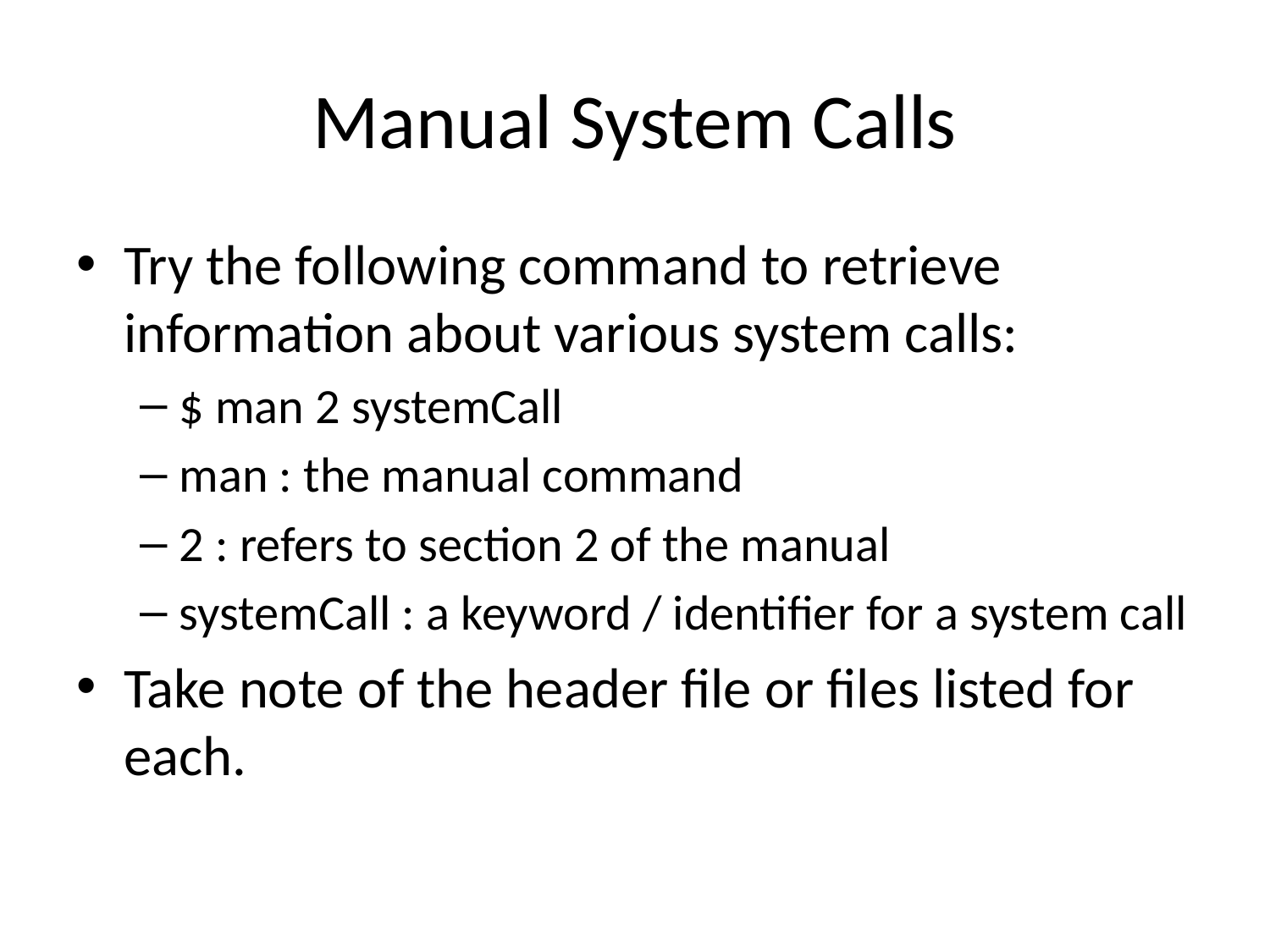

# Manual System Calls
Try the following command to retrieve information about various system calls:
$ man 2 systemCall
man : the manual command
2 : refers to section 2 of the manual
systemCall : a keyword / identifier for a system call
Take note of the header file or files listed for each.